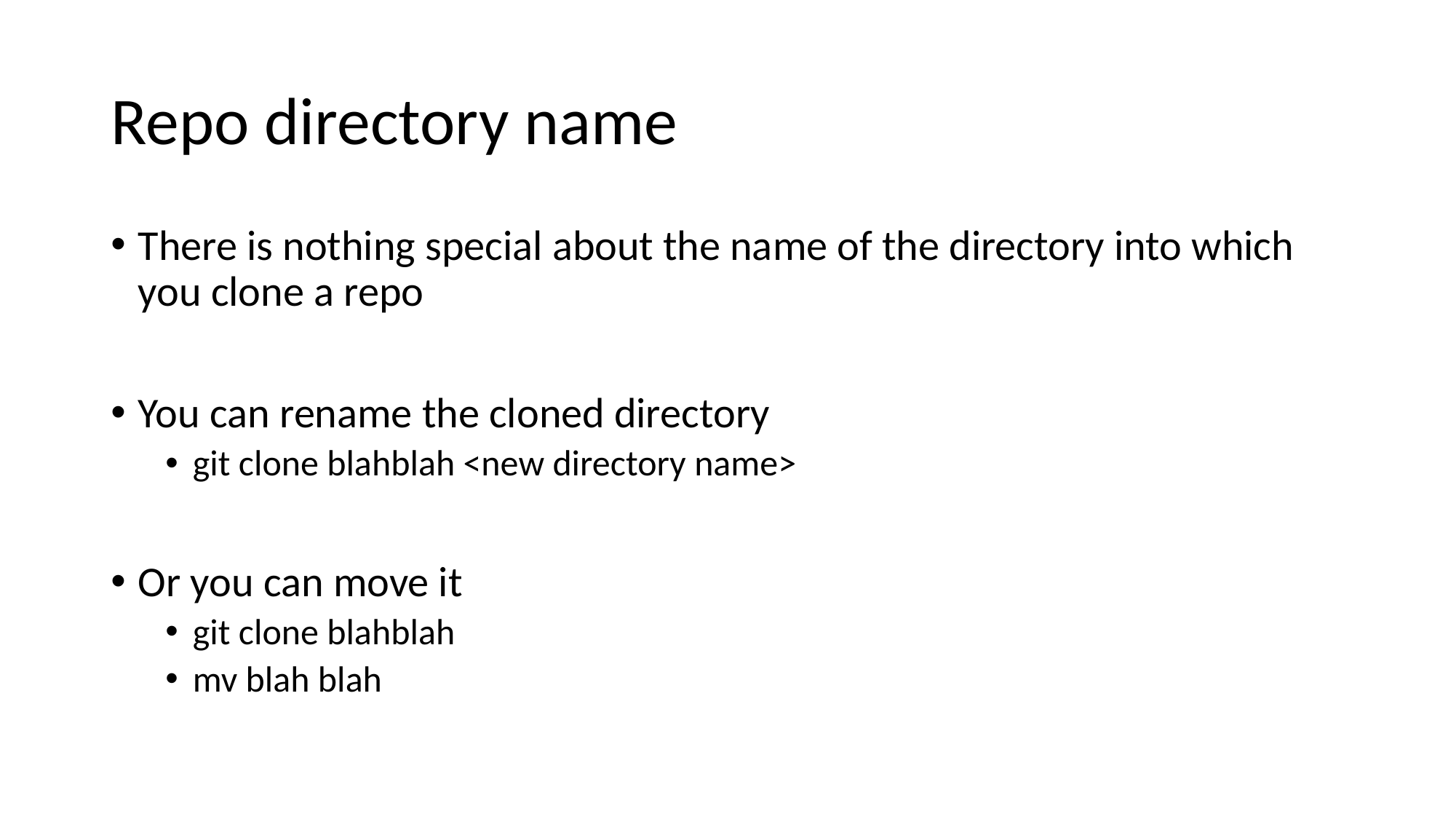

# Repo directory name
There is nothing special about the name of the directory into which you clone a repo

You can rename the cloned directory
git clone blahblah <new directory name>

Or you can move it
git clone blahblah
mv blah blah